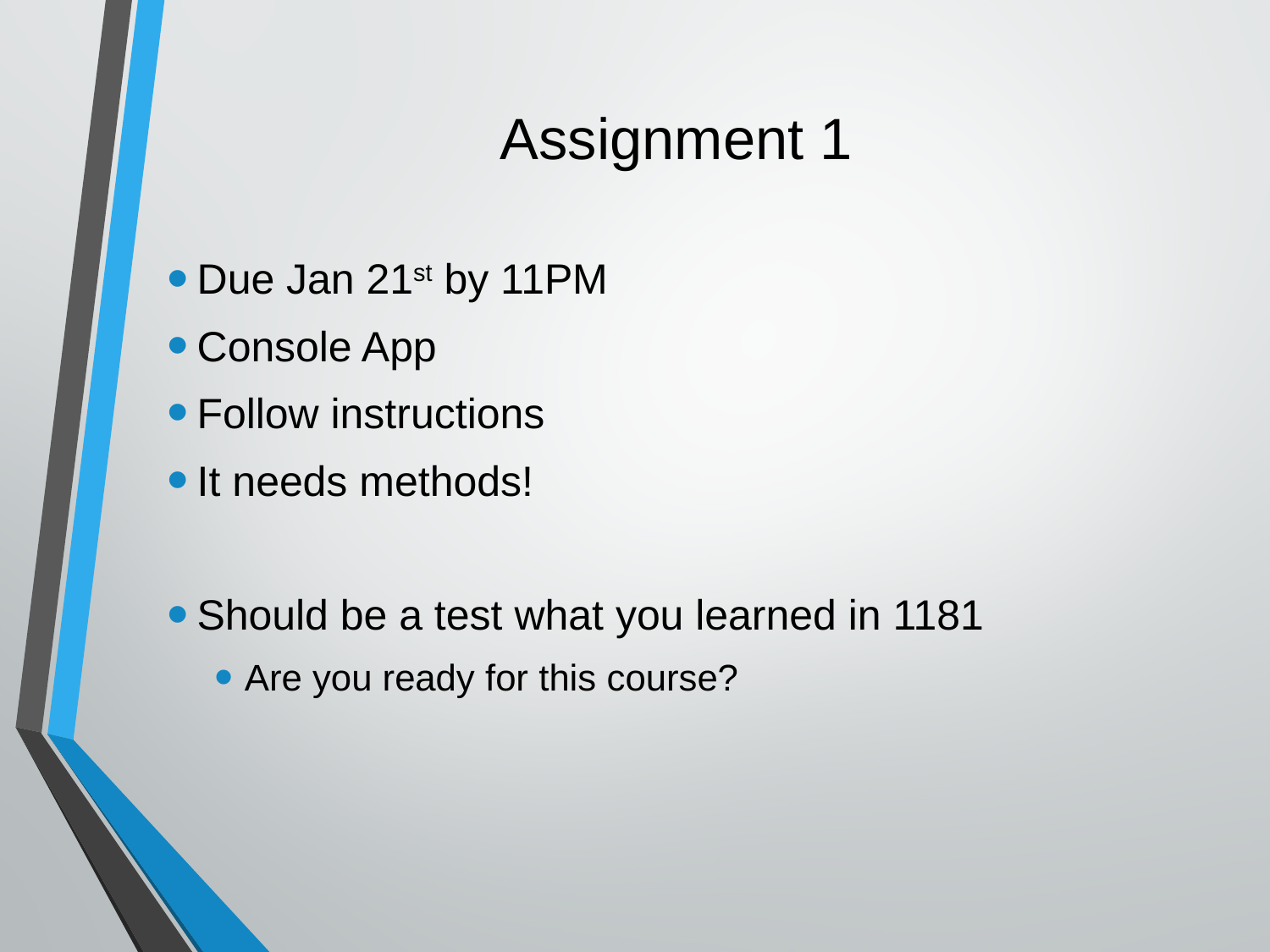

# Assignment 1
Due Jan 21st by 11PM
Console App
Follow instructions
It needs methods!

Should be a test what you learned in 1181
Are you ready for this course?